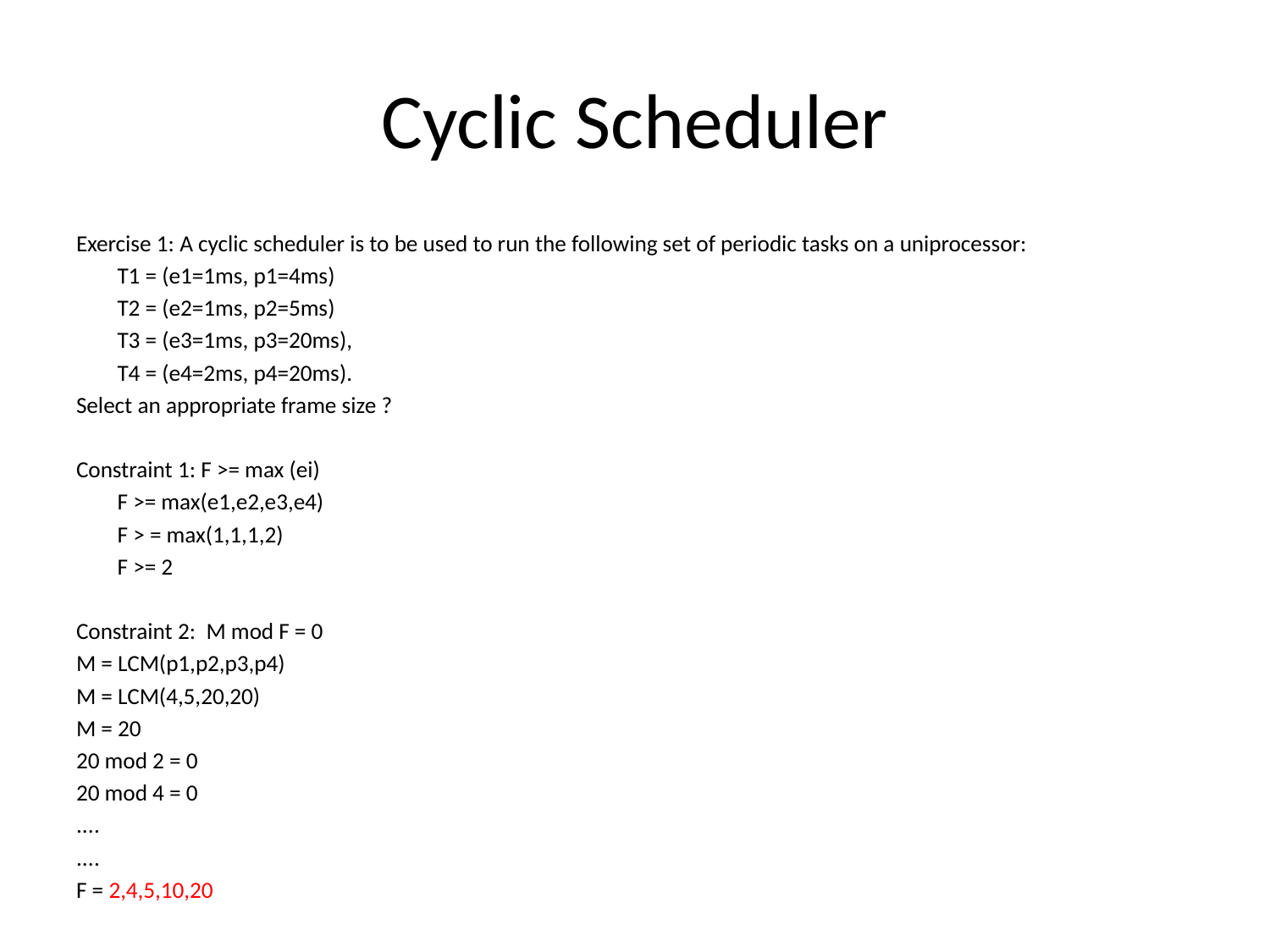

# Cyclic Scheduler
Exercise 1: A cyclic scheduler is to be used to run the following set of periodic tasks on a uniprocessor:
	T1 = (e1=1ms, p1=4ms)
	T2 = (e2=1ms, p2=5ms)
	T3 = (e3=1ms, p3=20ms),
	T4 = (e4=2ms, p4=20ms).
Select an appropriate frame size ?

Constraint 1: F >= max (ei)
	F >= max(e1,e2,e3,e4)
	F > = max(1,1,1,2)
	F >= 2

Constraint 2:  M mod F = 0
M = LCM(p1,p2,p3,p4)
M = LCM(4,5,20,20)
M = 20
20 mod 2 = 0
20 mod 4 = 0
....
....
F = 2,4,5,10,20